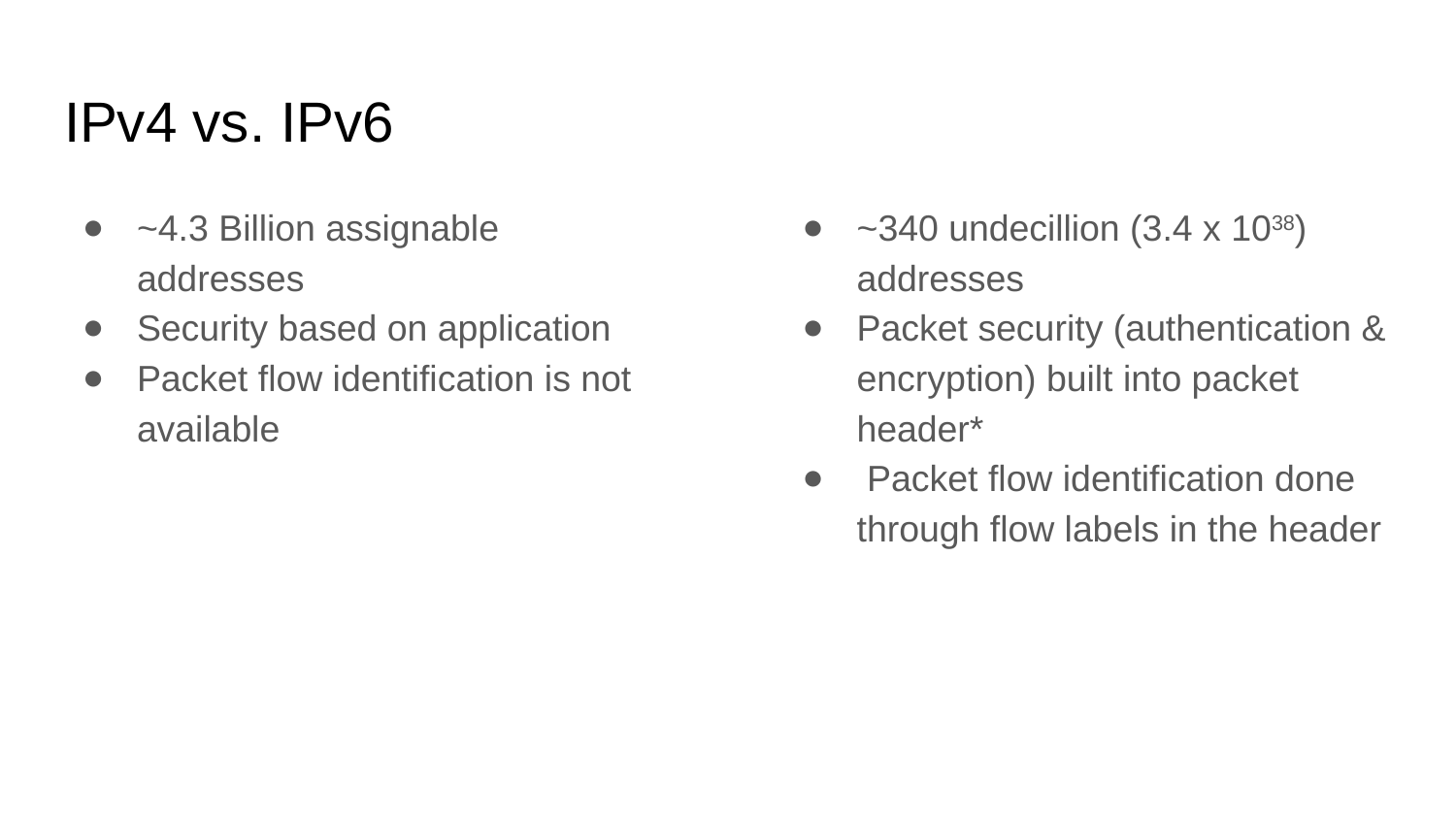

# IPv4 vs. IPv6
~4.3 Billion assignable addresses
Security based on application
Packet flow identification is not available
~340 undecillion (3.4 x 1038) addresses
Packet security (authentication & encryption) built into packet header*
 Packet flow identification done through flow labels in the header